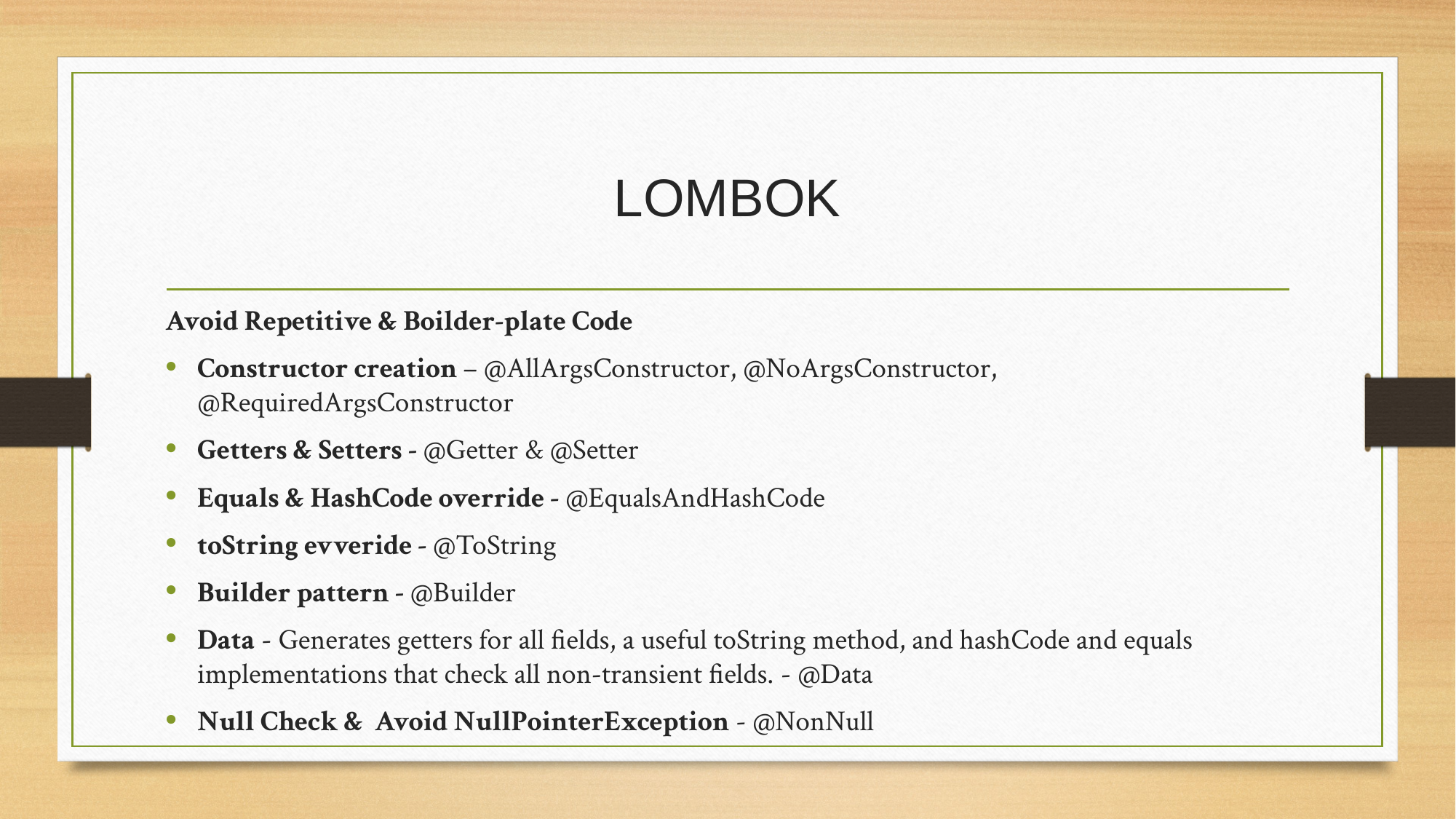

# LOMBOK
Avoid Repetitive & Boilder-plate Code
Constructor creation – @AllArgsConstructor, @NoArgsConstructor, @RequiredArgsConstructor
Getters & Setters - @Getter & @Setter
Equals & HashCode override - @EqualsAndHashCode
toString evveride - @ToString
Builder pattern - @Builder
Data - Generates getters for all fields, a useful toString method, and hashCode and equals implementations that check all non-transient fields. - @Data
Null Check &  Avoid NullPointerException - @NonNull